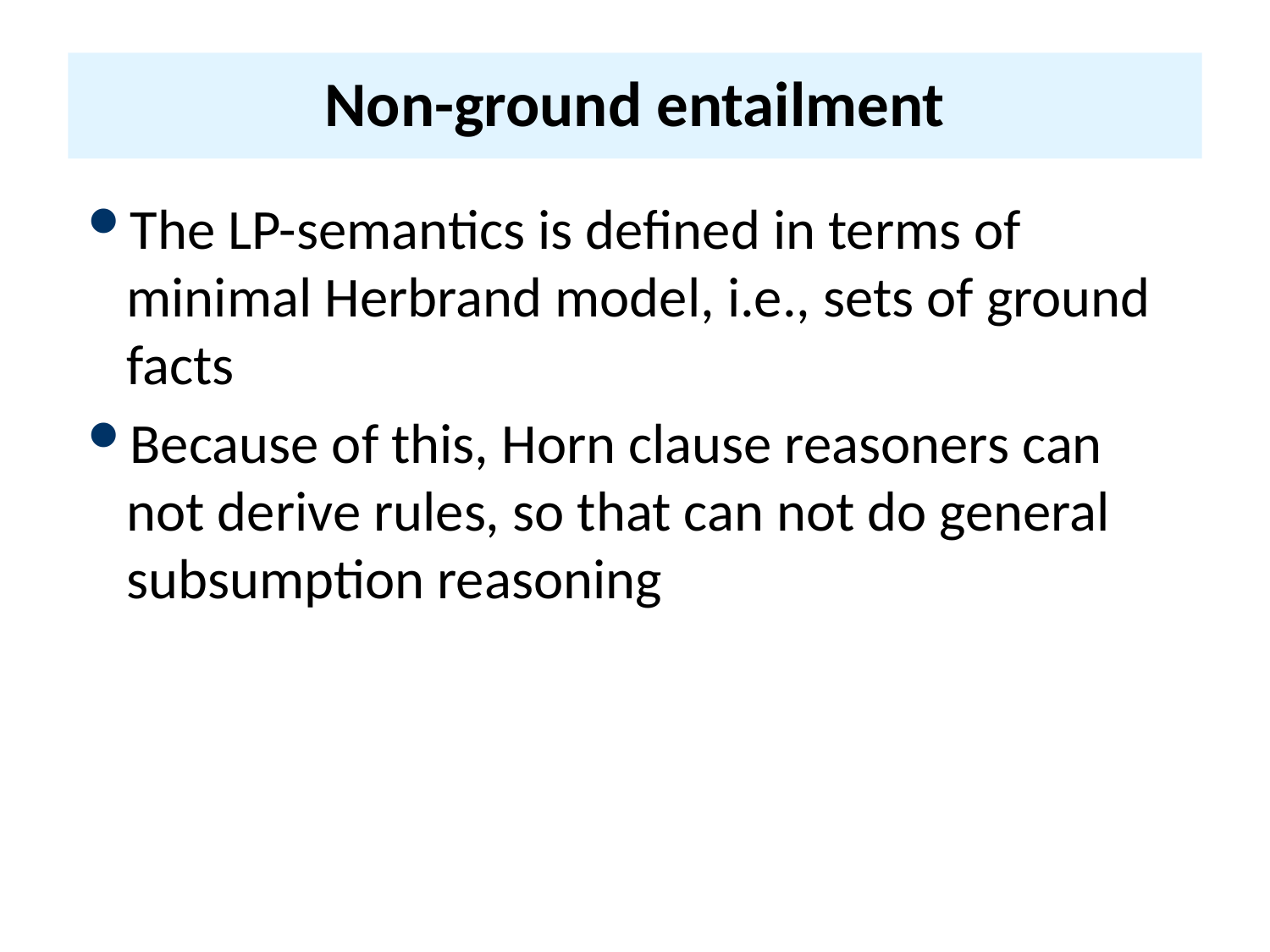

# Non-ground entailment
The LP-semantics is defined in terms of minimal Herbrand model, i.e., sets of ground facts
Because of this, Horn clause reasoners can not derive rules, so that can not do general subsumption reasoning